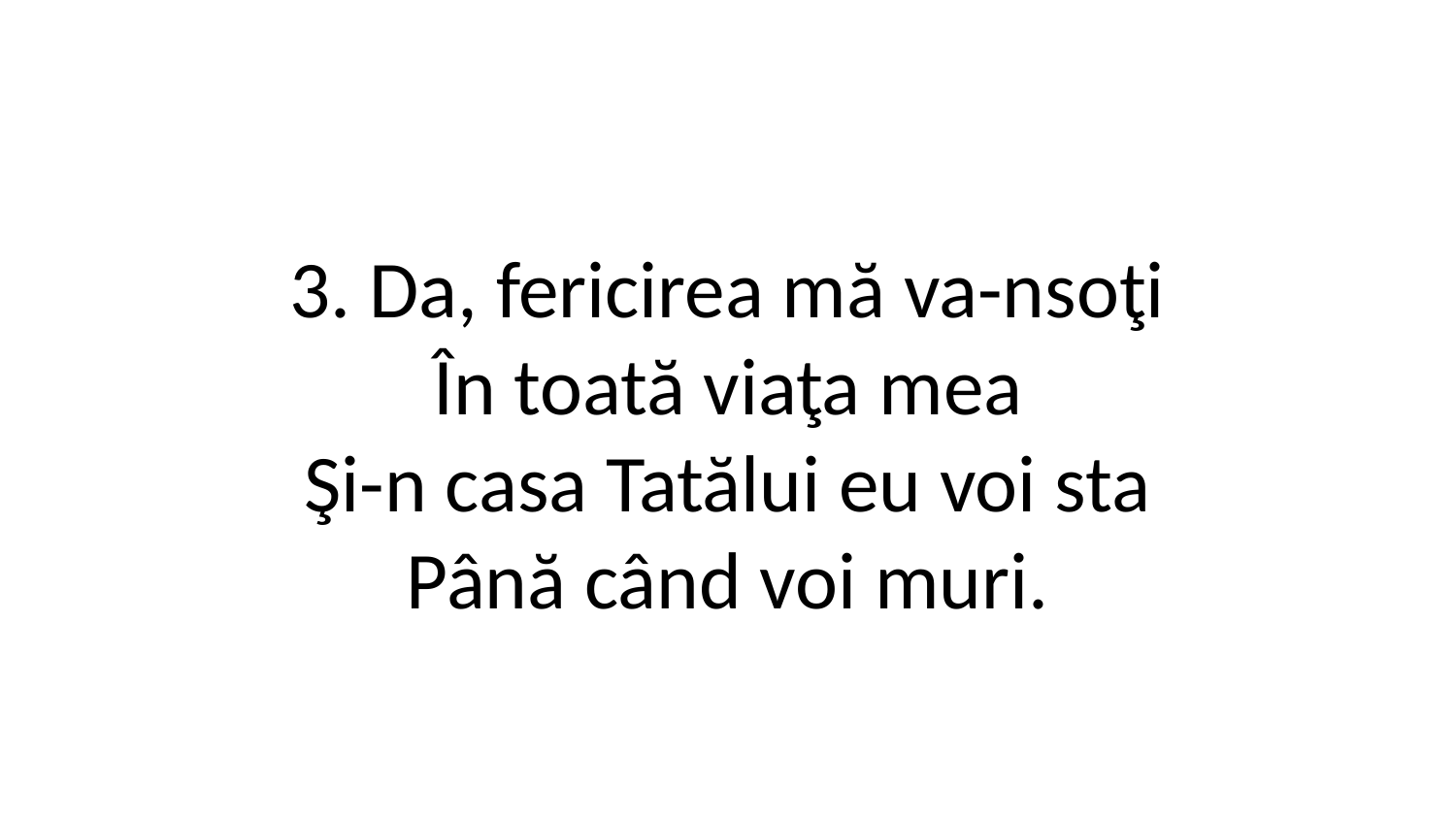

3. Da, fericirea mă va-nsoţi
În toată viaţa mea
Şi-n casa Tatălui eu voi sta
Până când voi muri.